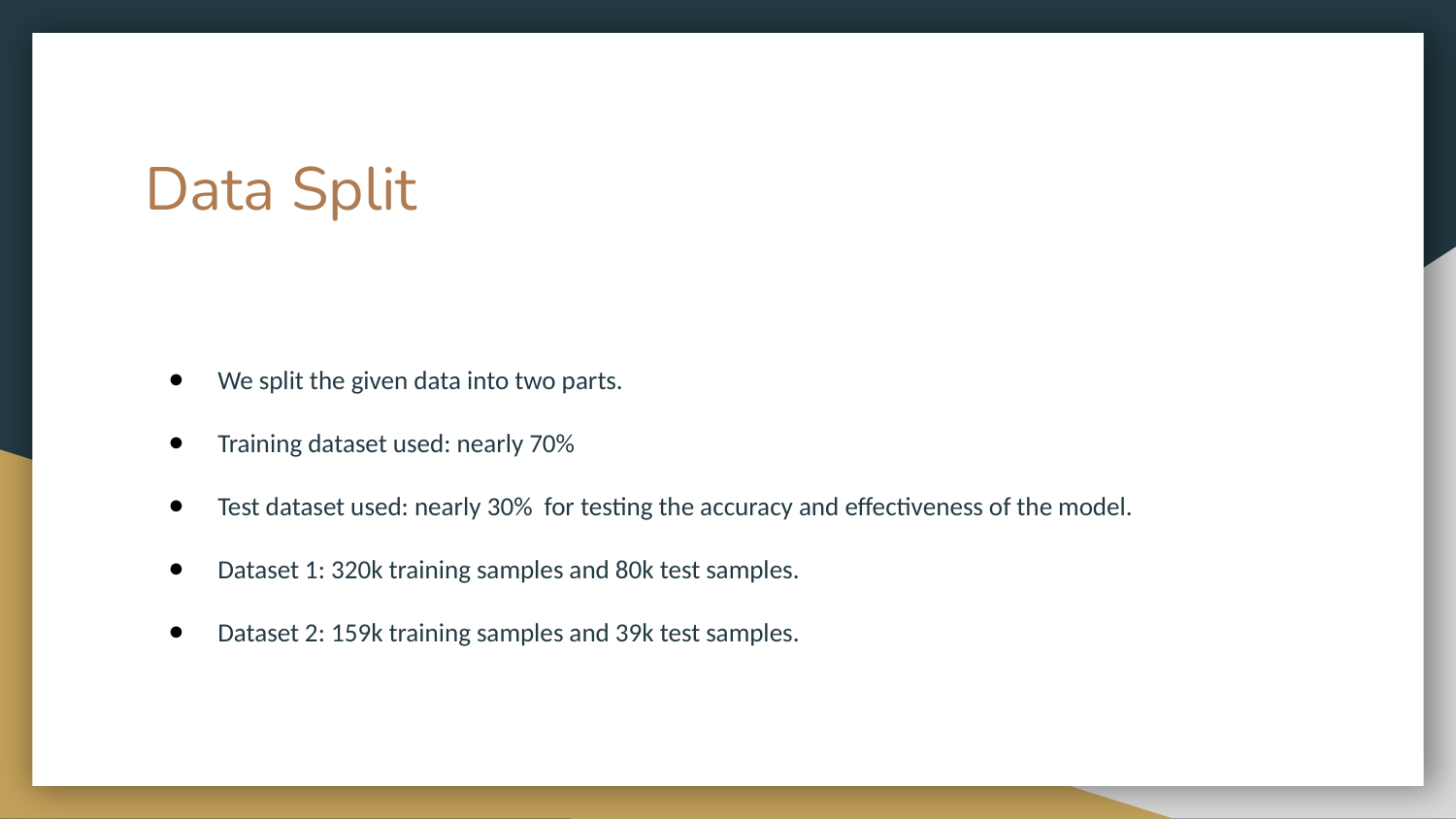

# Data Split
We split the given data into two parts.
Training dataset used: nearly 70%
Test dataset used: nearly 30%  for testing the accuracy and effectiveness of the model.
Dataset 1: 320k training samples and 80k test samples.
Dataset 2: 159k training samples and 39k test samples.